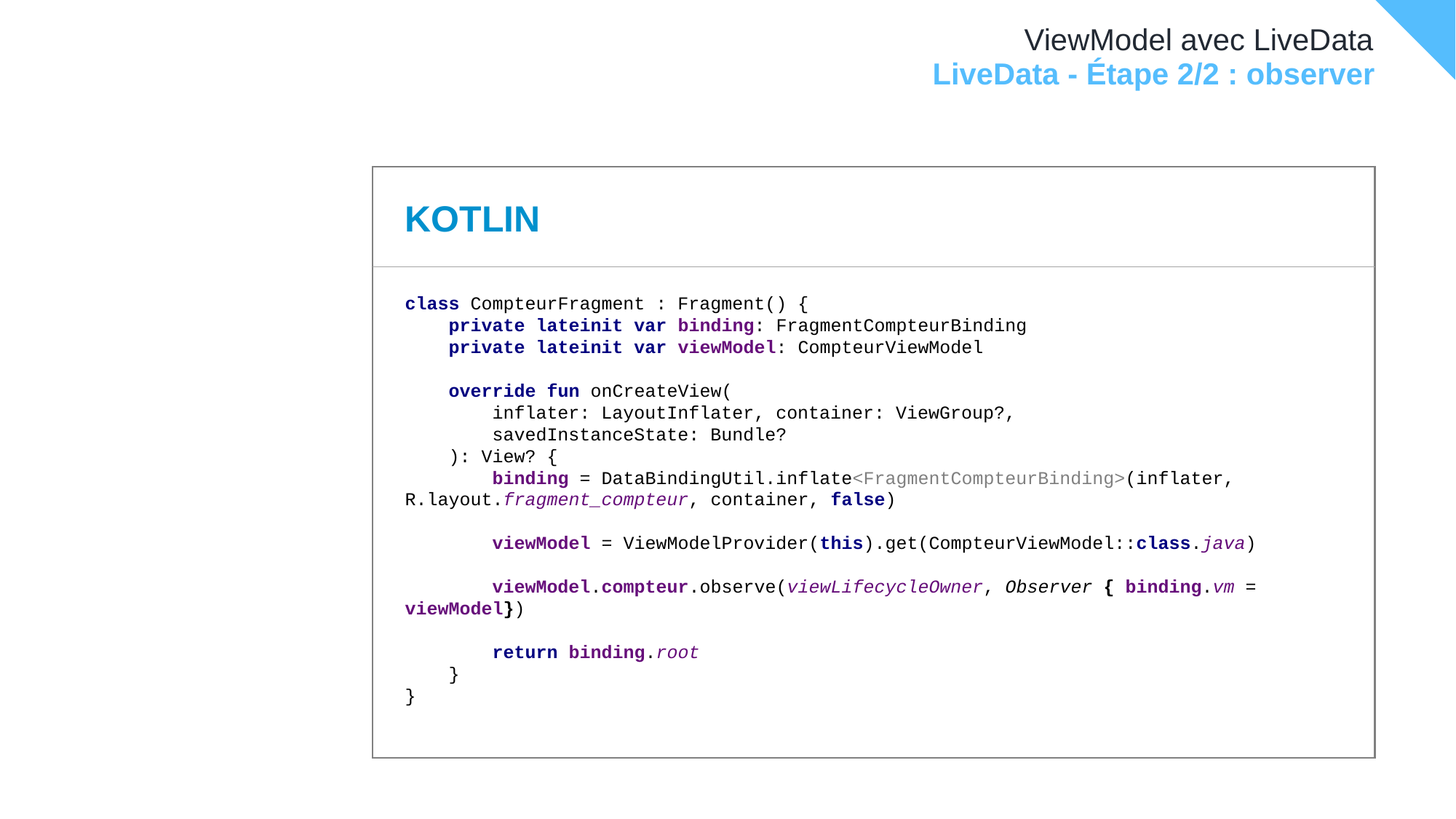

# ViewModel avec LiveData
LiveData - Étape 2/2 : observer

KOTLIN
class CompteurFragment : Fragment() {
    private lateinit var binding: FragmentCompteurBinding
    private lateinit var viewModel: CompteurViewModel
    override fun onCreateView(
        inflater: LayoutInflater, container: ViewGroup?,
        savedInstanceState: Bundle?
    ): View? {
        binding = DataBindingUtil.inflate<FragmentCompteurBinding>(inflater, R.layout.fragment_compteur, container, false)
        viewModel = ViewModelProvider(this).get(CompteurViewModel::class.java)
        viewModel.compteur.observe(viewLifecycleOwner, Observer { binding.vm = viewModel})
        return binding.root
    }
}